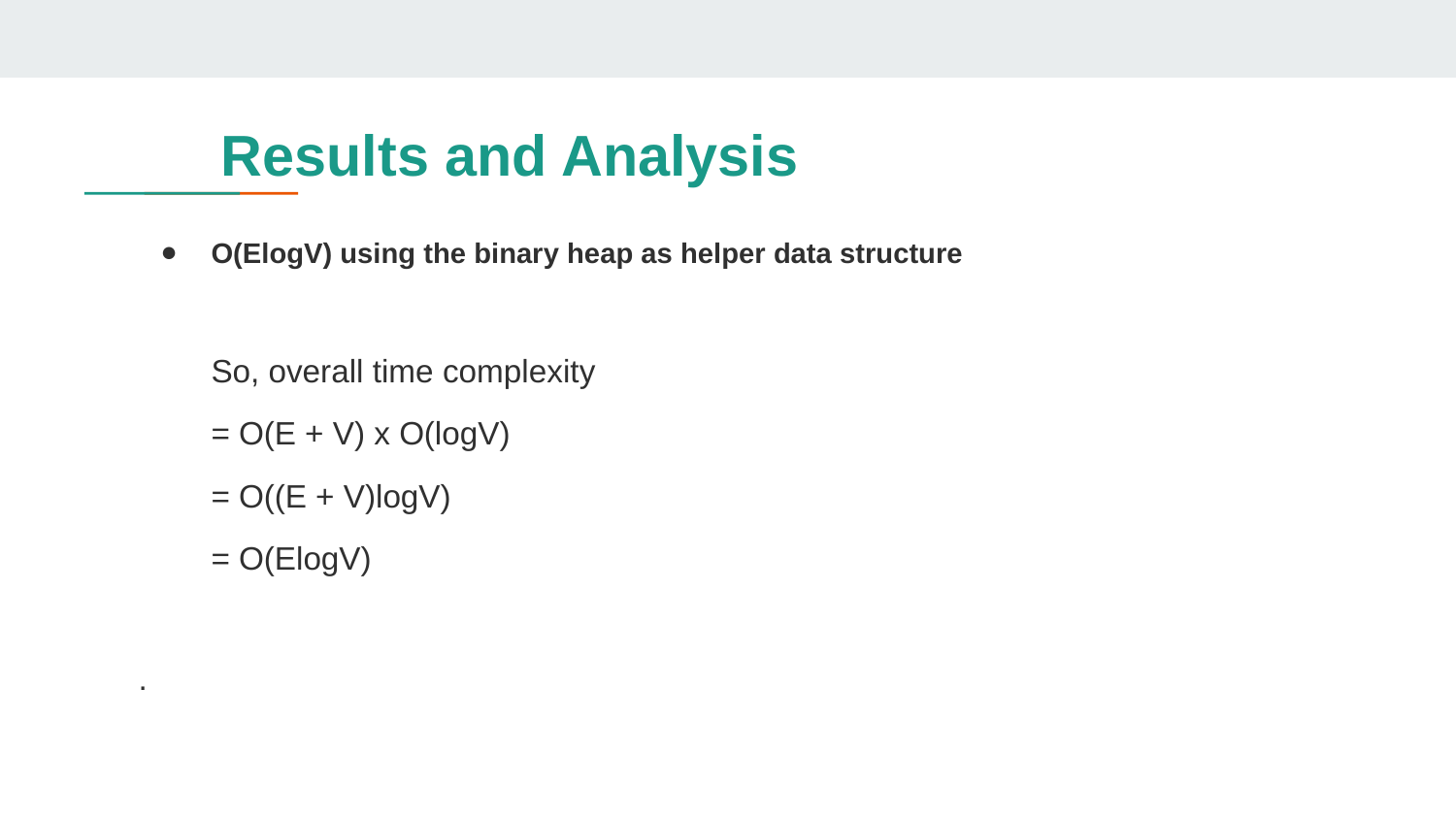

# Results and Analysis
O(ElogV) using the binary heap as helper data structure

So, overall time complexity
= O(E + V) x O(logV)
= O((E + V)logV)
= O(ElogV)

.